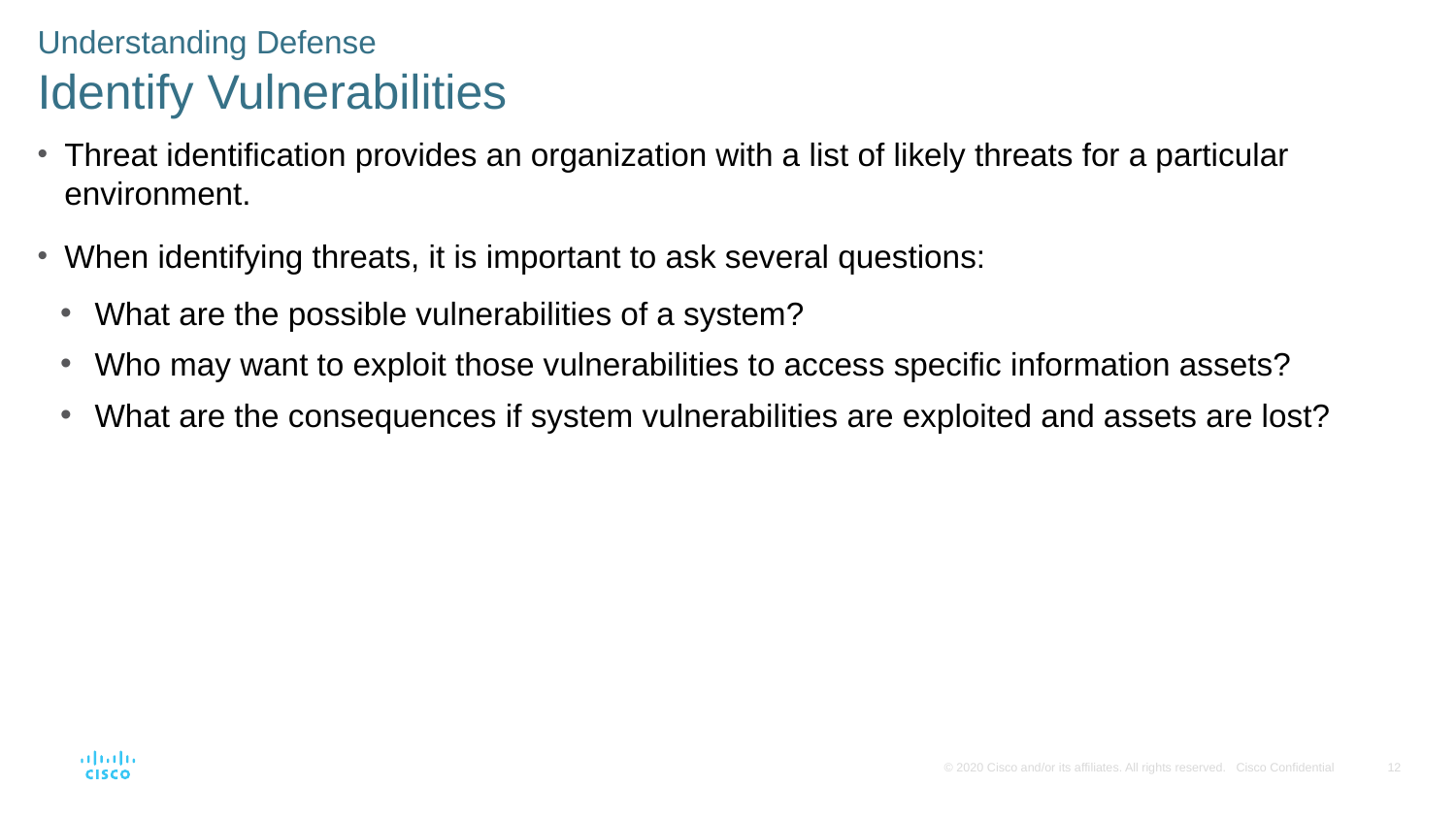

Understanding Defense
Identify Vulnerabilities
Threat identification provides an organization with a list of likely threats for a particular environment.
When identifying threats, it is important to ask several questions:
What are the possible vulnerabilities of a system?
Who may want to exploit those vulnerabilities to access specific information assets?
What are the consequences if system vulnerabilities are exploited and assets are lost?